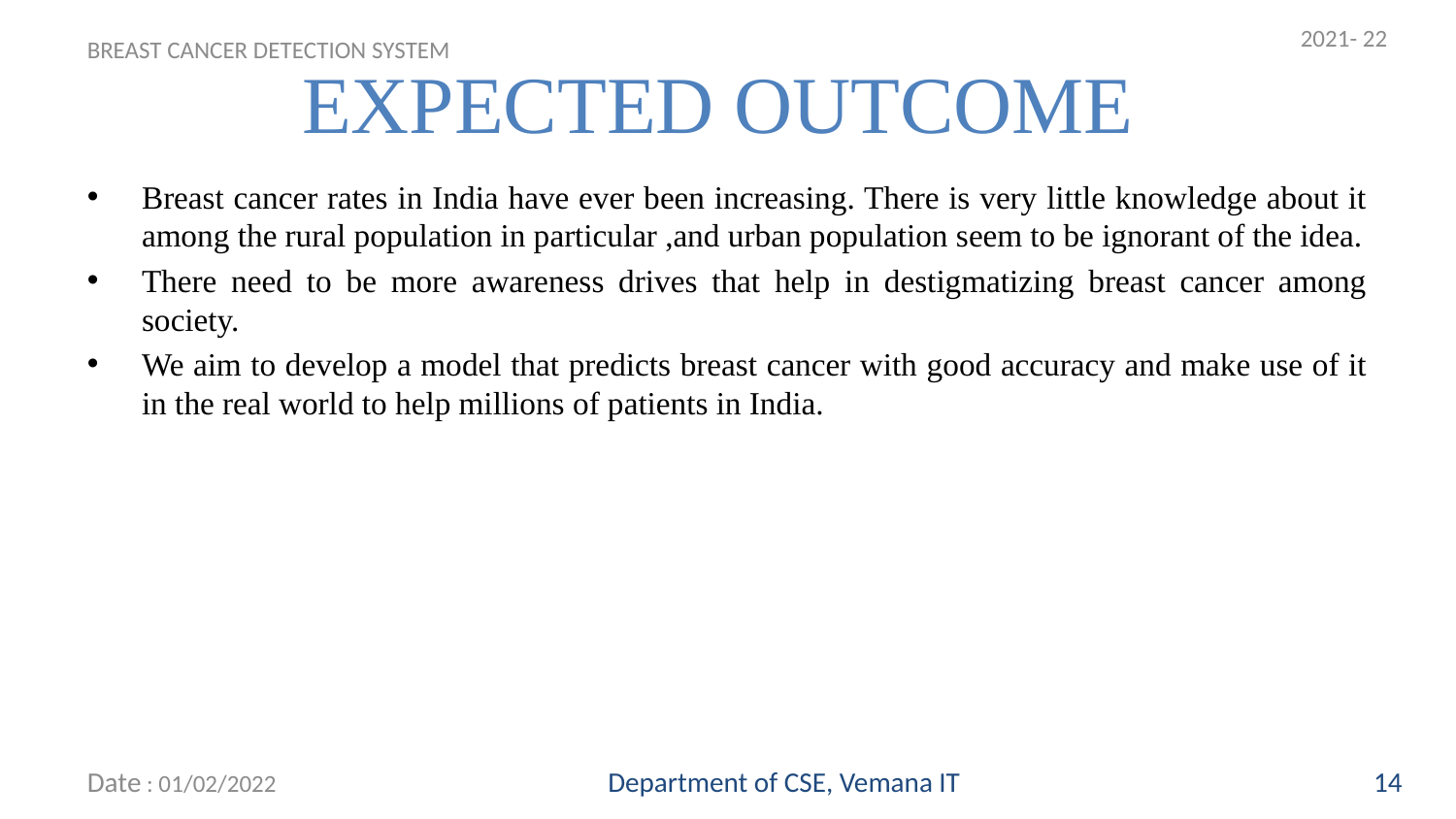

2021- 22
EXPECTED OUTCOME
BREAST CANCER DETECTION SYSTEM
# Breast cancer rates in India have ever been increasing. There is very little knowledge about it among the rural population in particular ,and urban population seem to be ignorant of the idea.
There need to be more awareness drives that help in destigmatizing breast cancer among society.
We aim to develop a model that predicts breast cancer with good accuracy and make use of it in the real world to help millions of patients in India.
Date : 01/02/2022
Department of CSE, Vemana IT
14